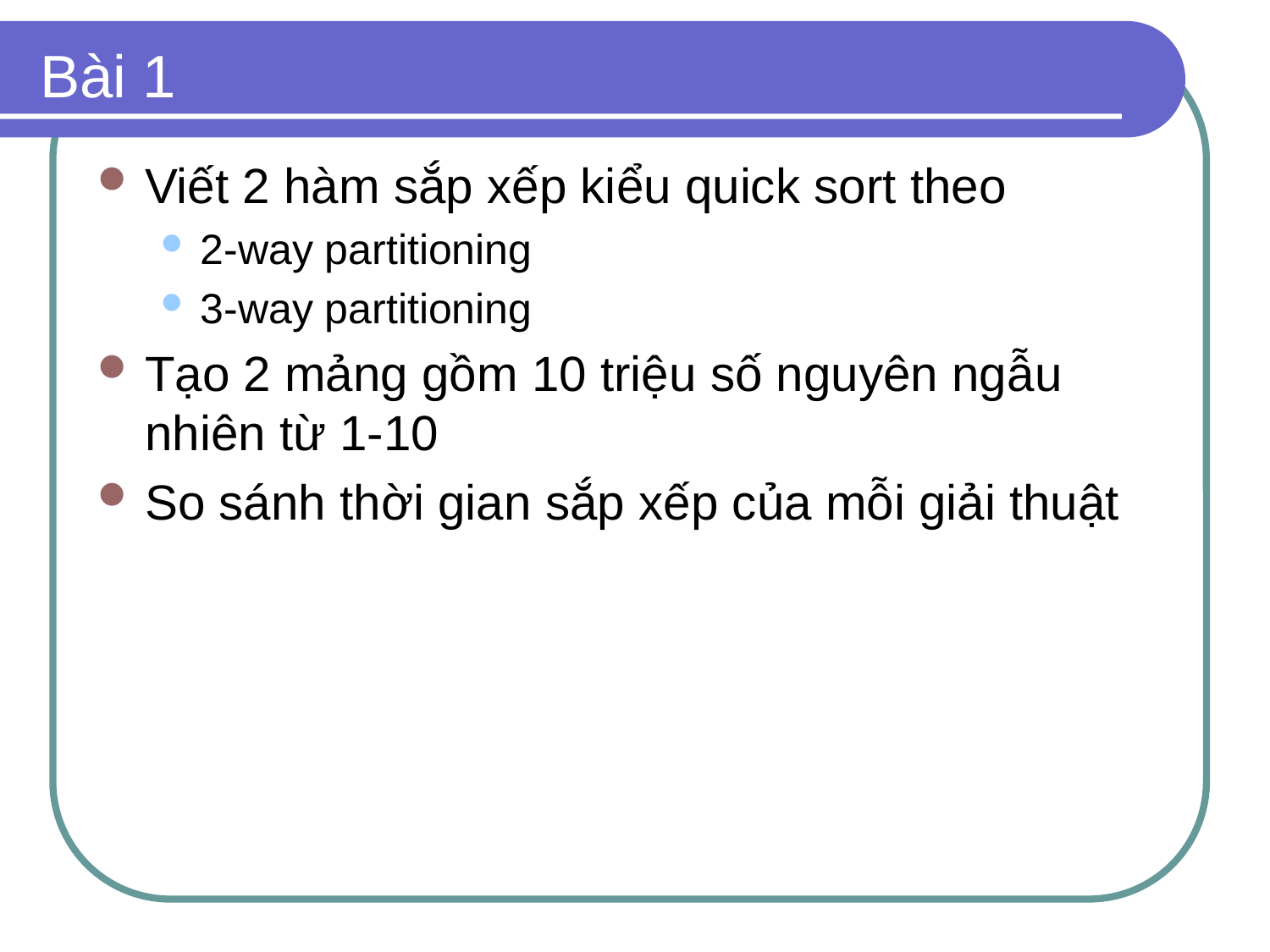

# Bài 1
Viết 2 hàm sắp xếp kiểu quick sort theo
2-way partitioning
3-way partitioning
Tạo 2 mảng gồm 10 triệu số nguyên ngẫu nhiên từ 1-10
So sánh thời gian sắp xếp của mỗi giải thuật